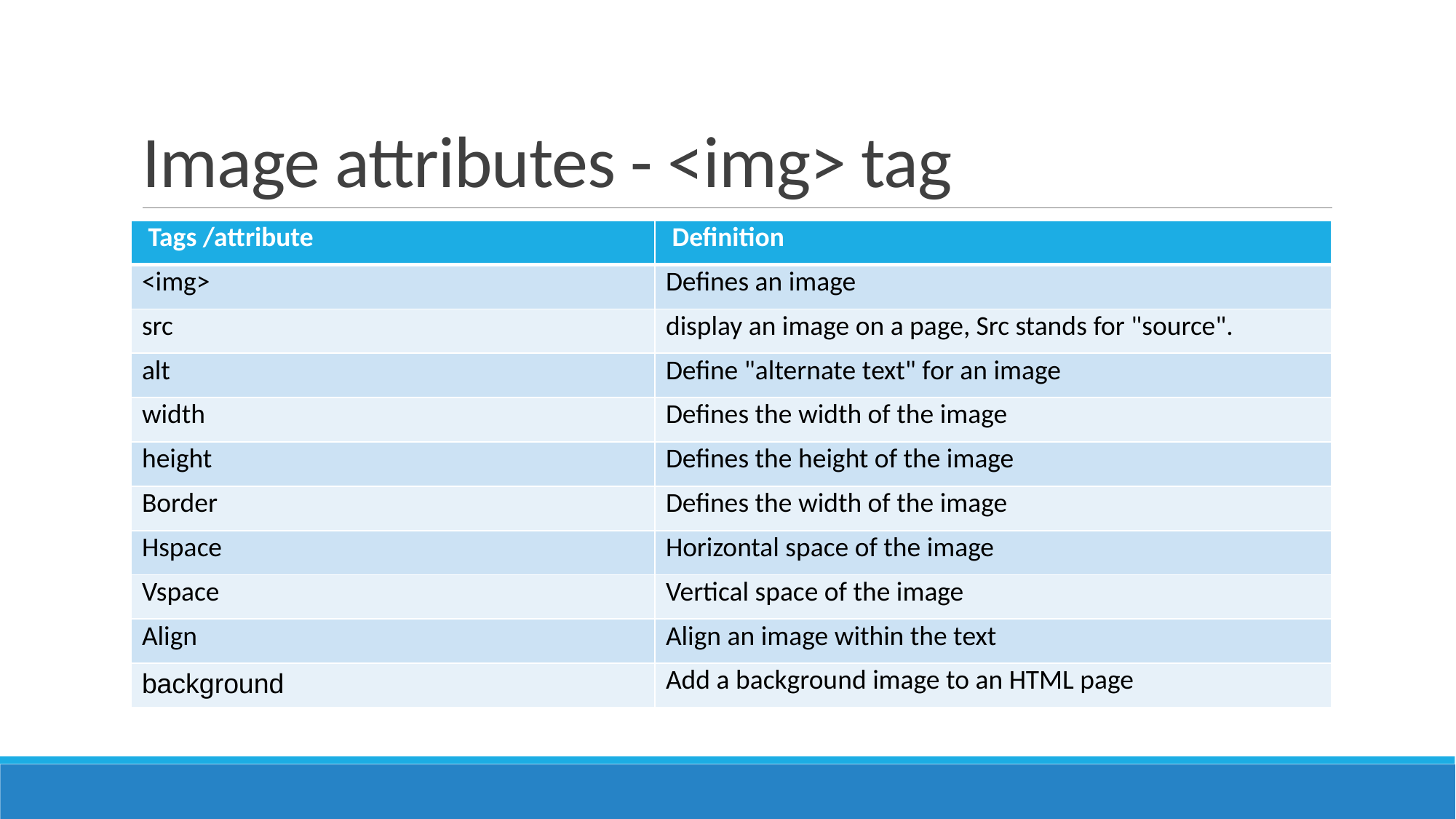

# Image attributes - <img> tag
| Tags /attribute | Definition |
| --- | --- |
| <img> | Defines an image |
| src | display an image on a page, Src stands for "source". |
| alt | Define "alternate text" for an image |
| width | Defines the width of the image |
| height | Defines the height of the image |
| Border | Defines the width of the image |
| Hspace | Horizontal space of the image |
| Vspace | Vertical space of the image |
| Align | Align an image within the text |
| background | Add a background image to an HTML page |